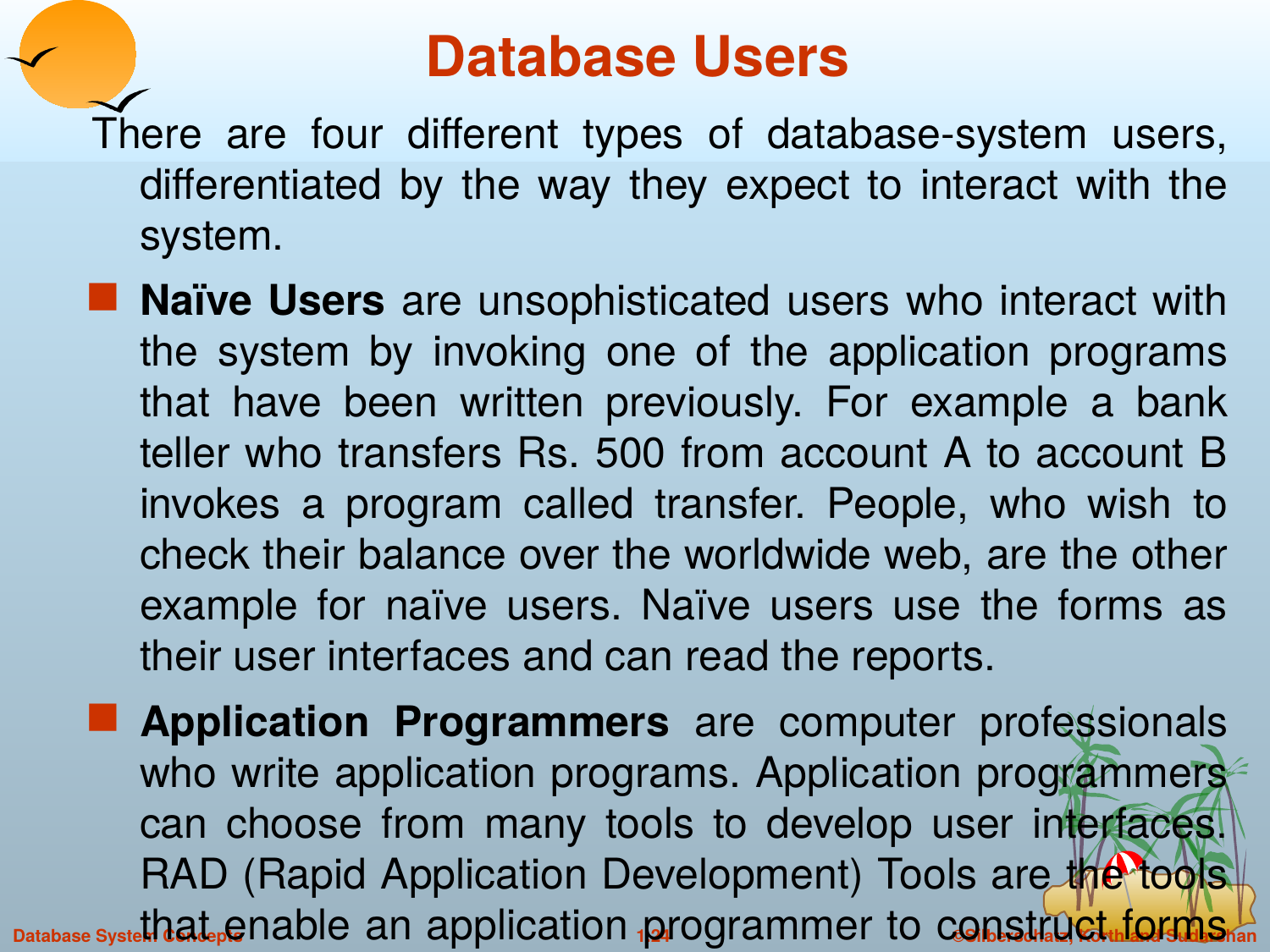

# Database Users
There are four different types of database-system users, differentiated by the way they expect to interact with the system.
Naïve Users are unsophisticated users who interact with the system by invoking one of the application programs that have been written previously. For example a bank teller who transfers Rs. 500 from account A to account B invokes a program called transfer. People, who wish to check their balance over the worldwide web, are the other example for naïve users. Naïve users use the forms as their user interfaces and can read the reports.
Application Programmers are computer professionals who write application programs. Application programmers can choose from many tools to develop user interfaces. RAD (Rapid Application Development) Tools are the tools that enable an application programmer to construct forms and reports with minimal programming effort.